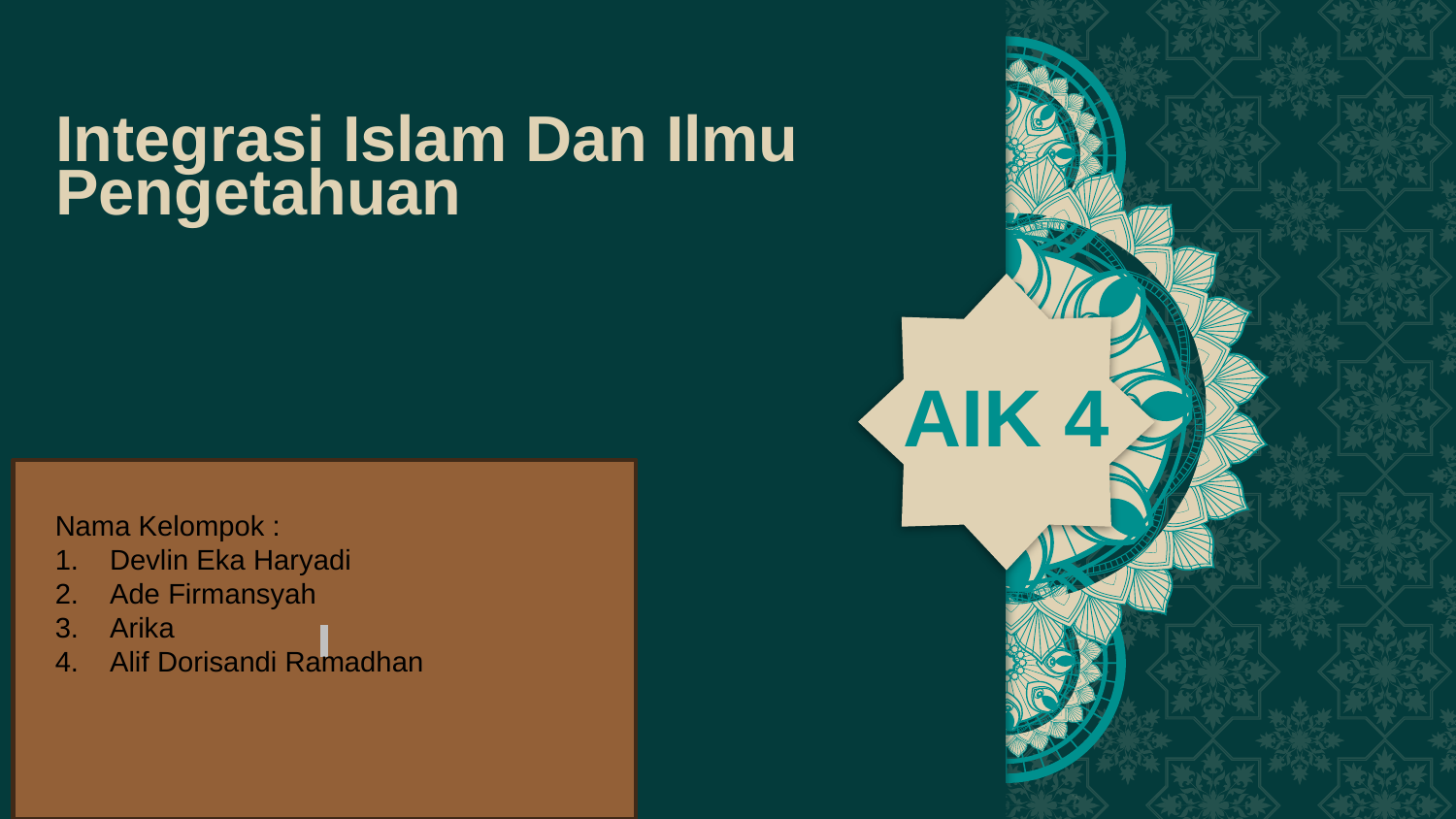

# Integrasi Islam Dan Ilmu Pengetahuan

AIK 4

Nama Kelompok :
Devlin Eka Haryadi
Ade Firmansyah
Arika
Alif Dorisandi Ramadhan